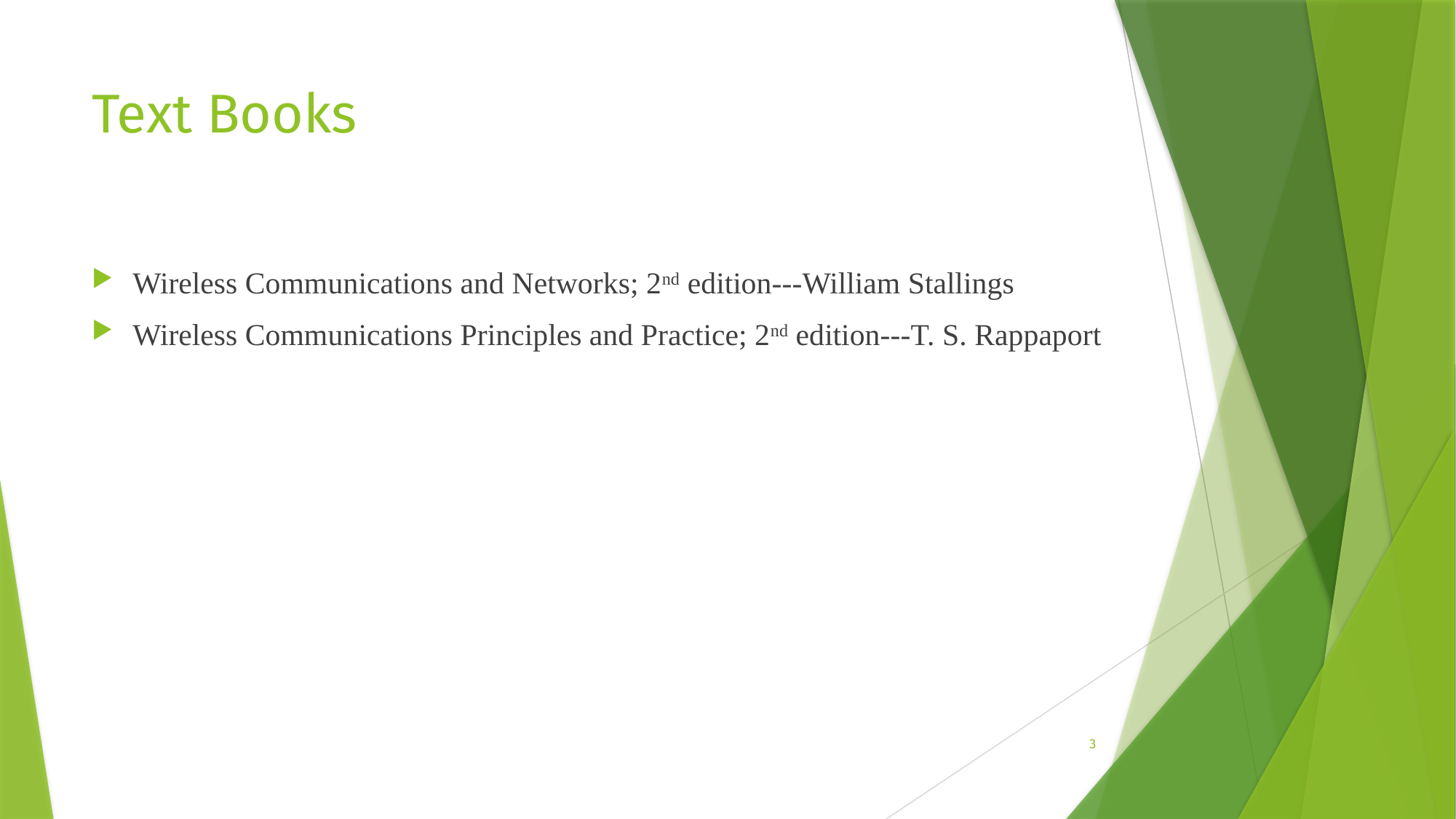

# Text Books
Wireless Communications and Networks; 2nd edition---William Stallings
Wireless Communications Principles and Practice; 2nd edition---T. S. Rappaport

3